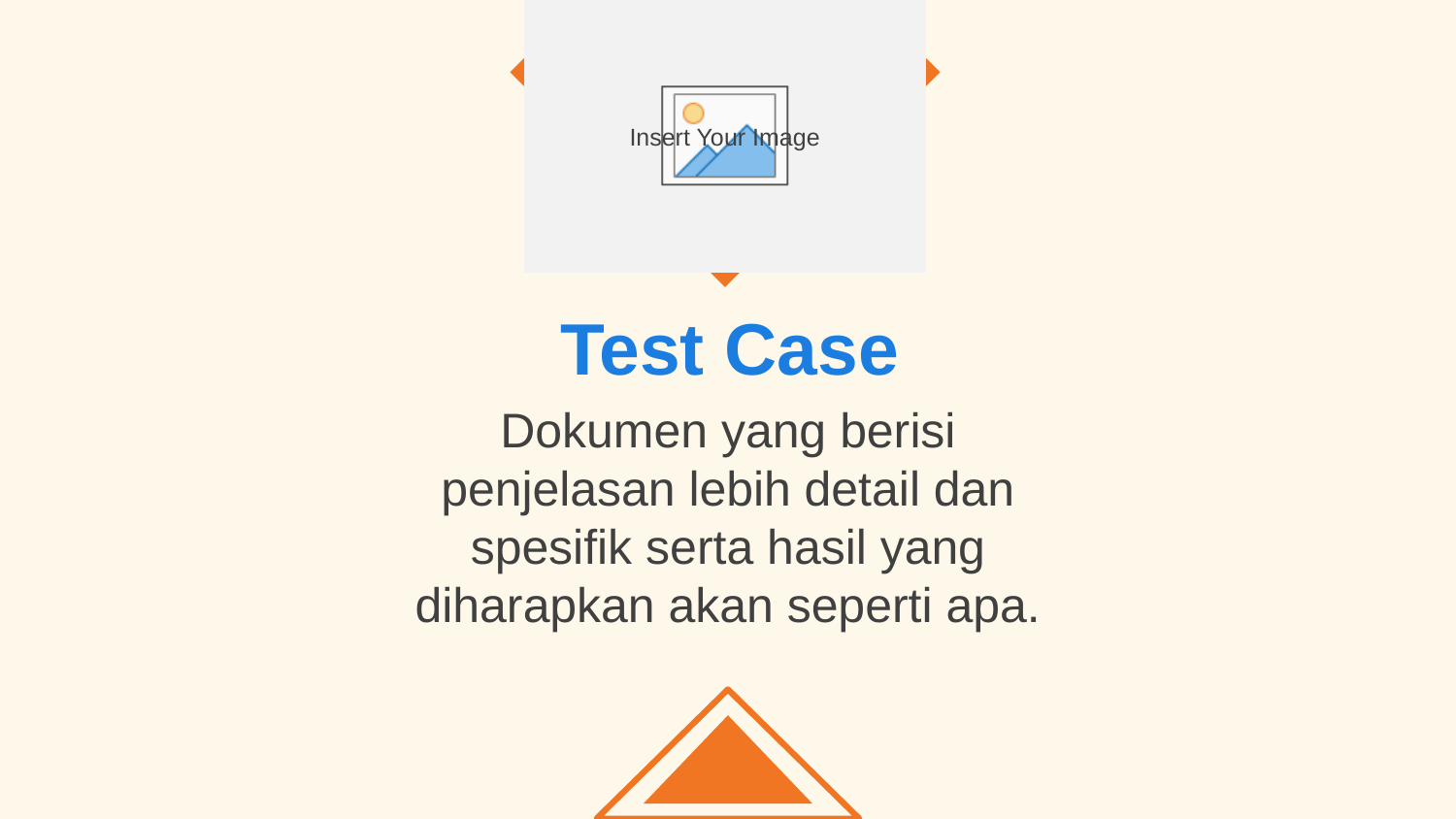

Test Case
Dokumen yang berisi penjelasan lebih detail dan spesifik serta hasil yang diharapkan akan seperti apa.